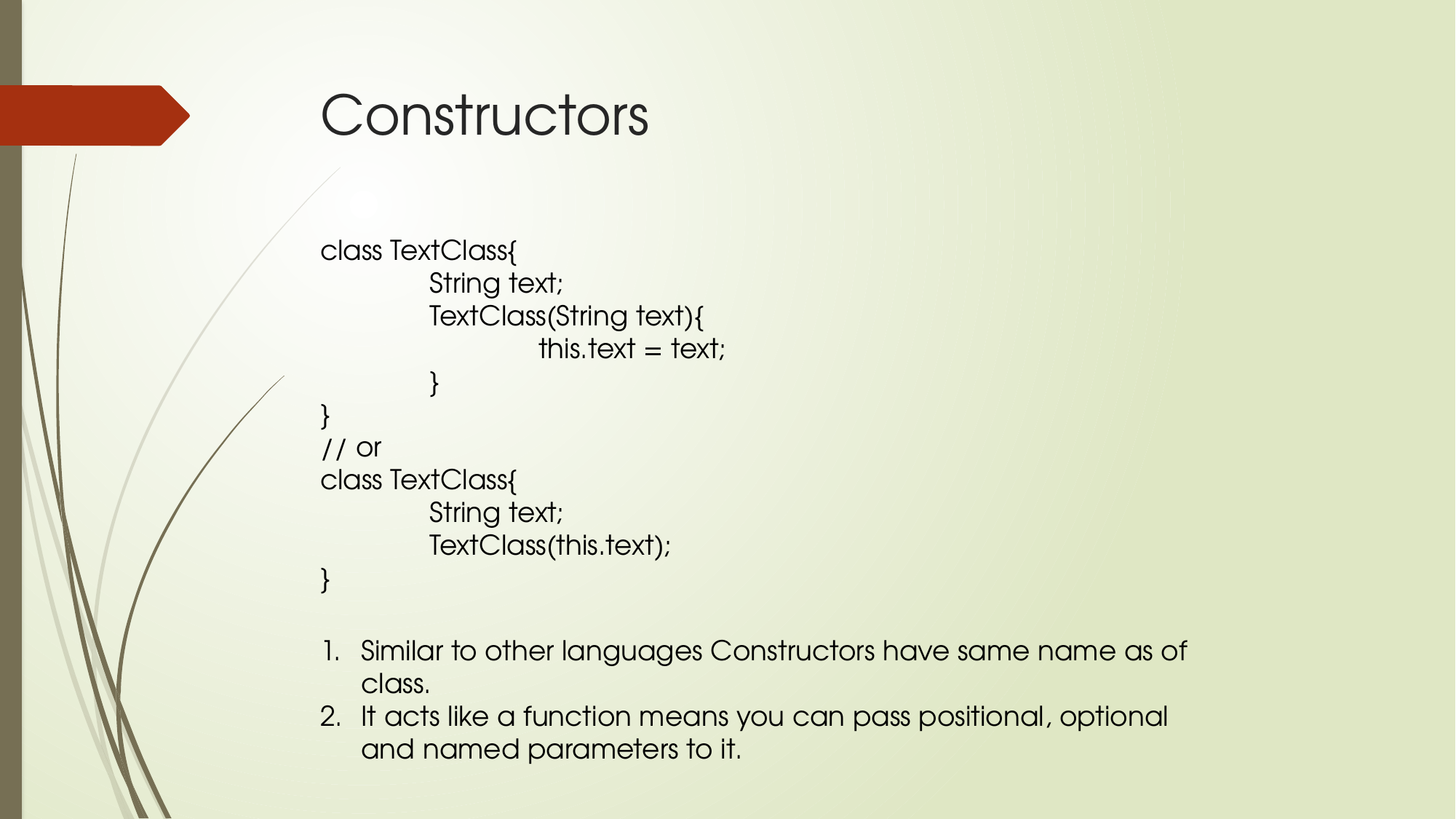

# Constructors
class TextClass{
	String text;
	TextClass(String text){
		this.text = text;
	}
}
// or
class TextClass{
	String text;
	TextClass(this.text);
}

Similar to other languages Constructors have same name as of class.
It acts like a function means you can pass positional, optional and named parameters to it.